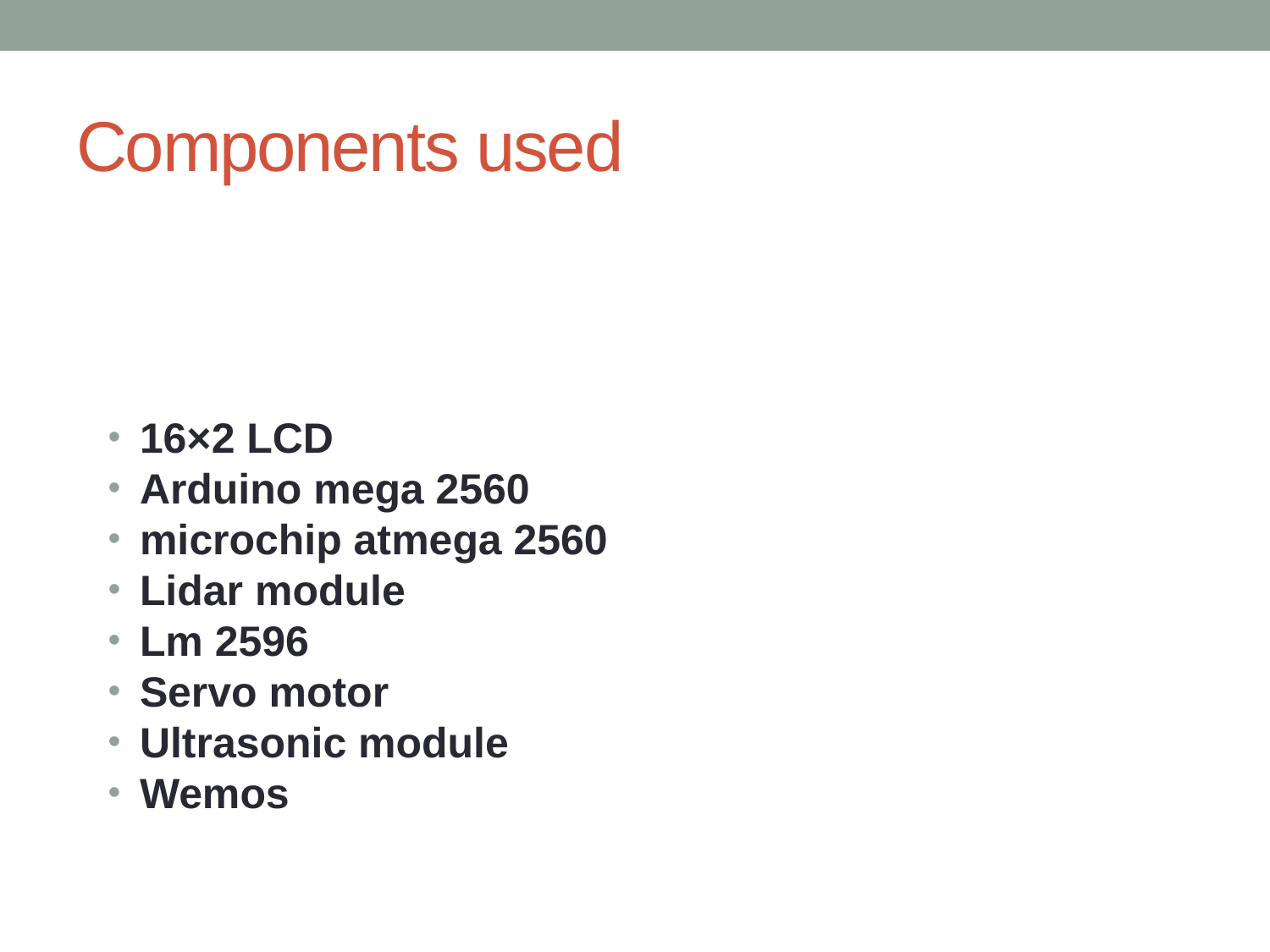

# Components used

16×2 LCD
Arduino mega 2560
microchip atmega 2560
Lidar module
Lm 2596
Servo motor
Ultrasonic module
Wemos